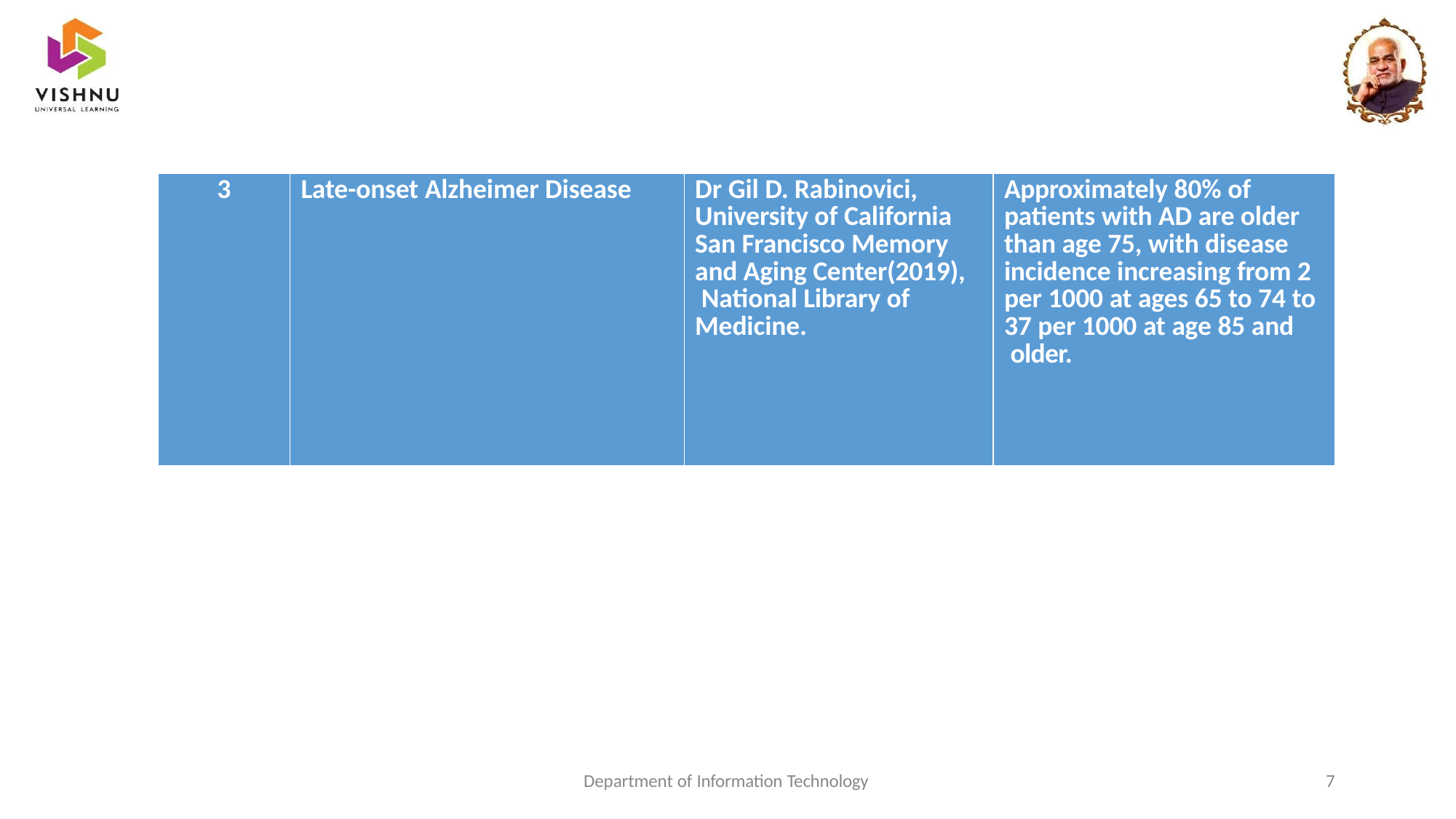

| 3 | Late-onset Alzheimer Disease | Dr Gil D. Rabinovici, University of California San Francisco Memory and Aging Center(2019), National Library of Medicine. | Approximately 80% of patients with AD are older than age 75, with disease incidence increasing from 2 per 1000 at ages 65 to 74 to 37 per 1000 at age 85 and older. |
| --- | --- | --- | --- |
Department of Information Technology
7